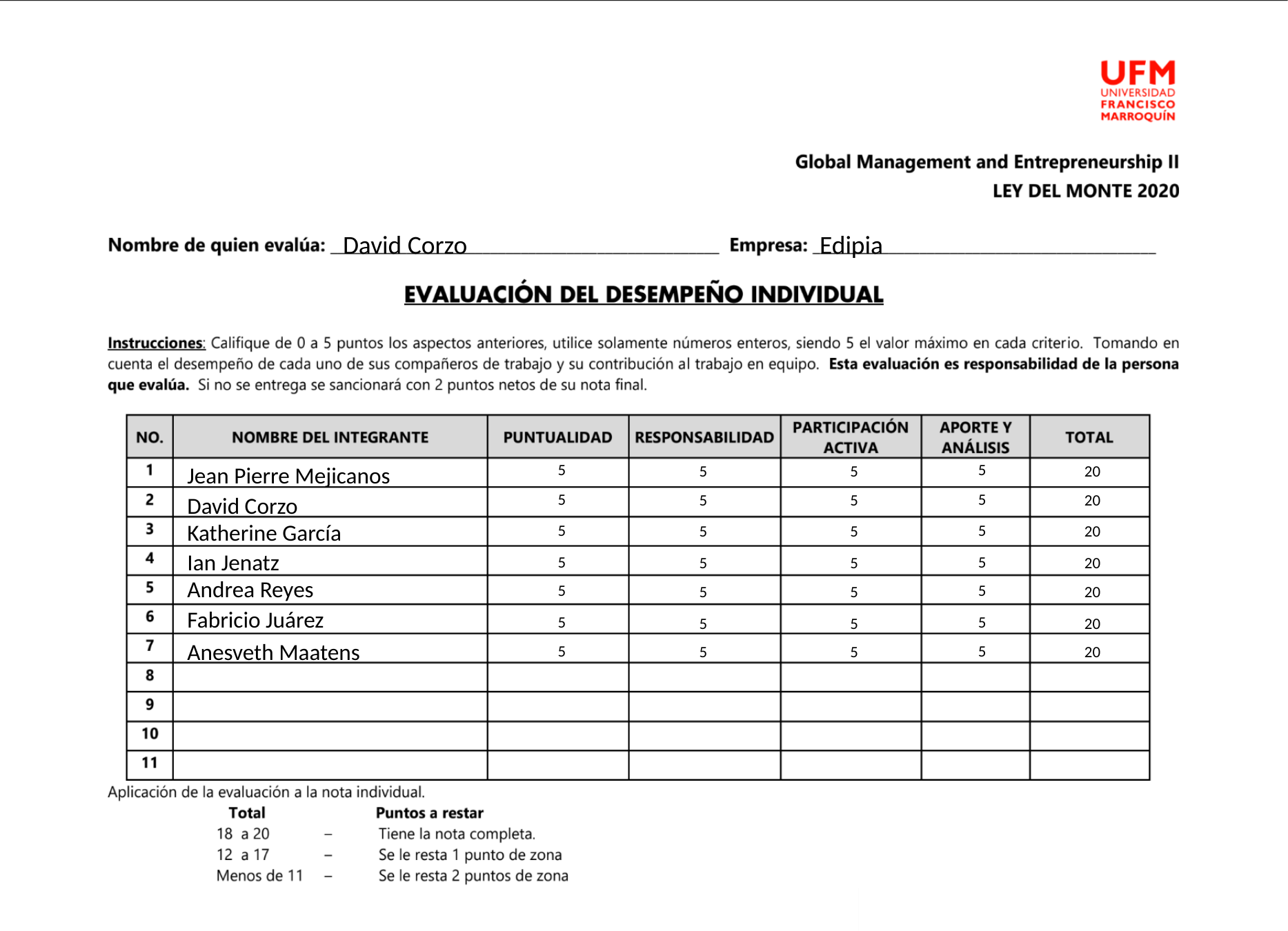

David Corzo
Edipia
5
5
Jean Pierre Mejicanos
5
20
5
5
5
5
20
5
David Corzo
Katherine García
5
5
5
20
5
Ian Jenatz
5
5
5
20
5
Andrea Reyes
5
5
5
20
5
Fabricio Juárez
5
5
5
20
5
Anesveth Maatens
5
5
5
20
5